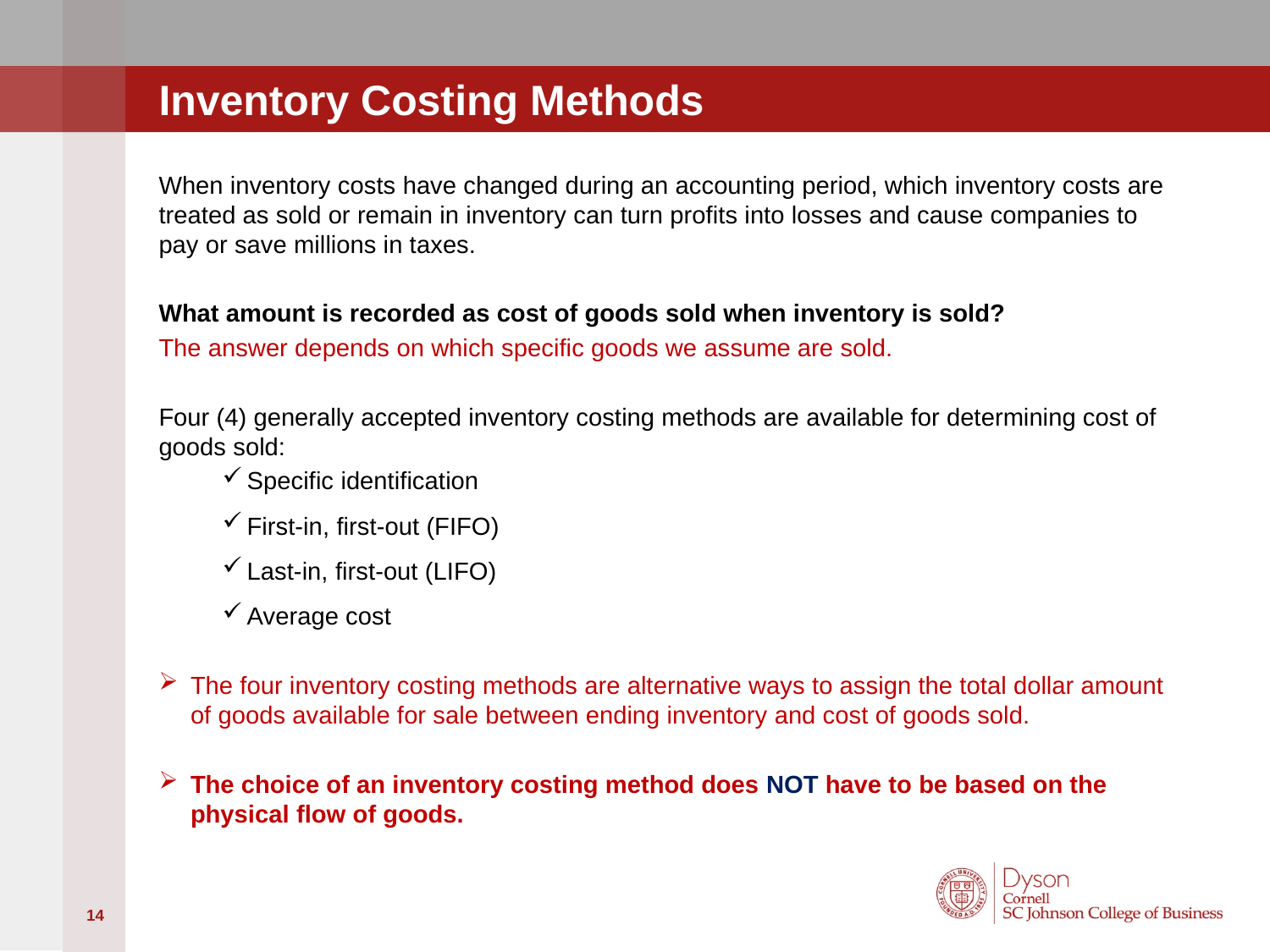

# Inventory Costing Methods
When inventory costs have changed during an accounting period, which inventory costs are treated as sold or remain in inventory can turn profits into losses and cause companies to pay or save millions in taxes.

What amount is recorded as cost of goods sold when inventory is sold?
The answer depends on which specific goods we assume are sold.

Four (4) generally accepted inventory costing methods are available for determining cost of goods sold:
Specific identification
First-in, first-out (FIFO)
Last-in, first-out (LIFO)
Average cost

The four inventory costing methods are alternative ways to assign the total dollar amount of goods available for sale between ending inventory and cost of goods sold.

The choice of an inventory costing method does NOT have to be based on the physical flow of goods.

14